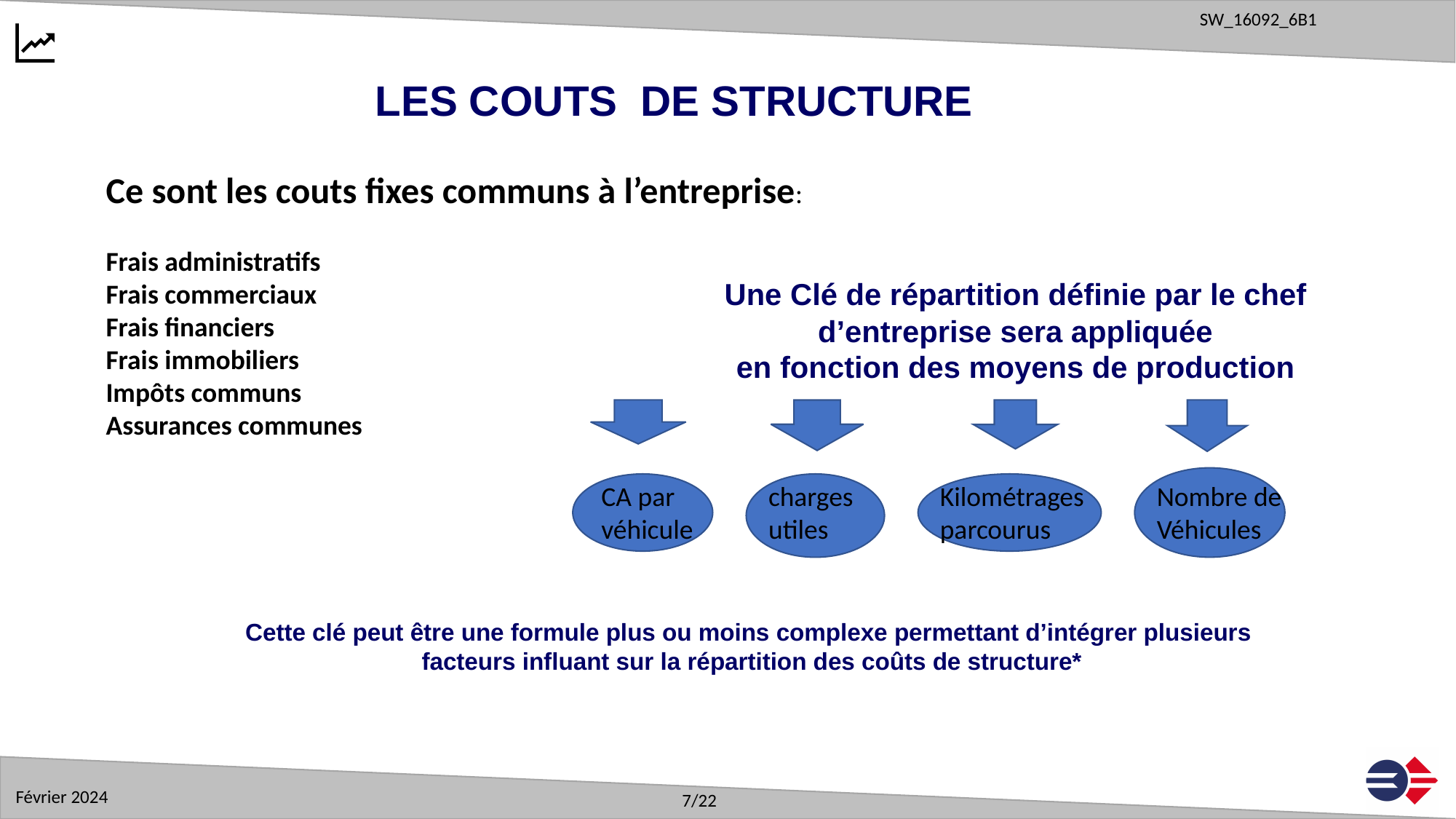

LES COUTS  DE STRUCTURE
Ce sont les couts fixes communs à l’entreprise:

Frais administratifs
Frais commerciaux
Frais financiers
Frais immobiliers
Impôts communs
Assurances communes
Une Clé de répartition définie par le chef d’entreprise sera appliquée
en fonction des moyens de production

CA par véhicule

charges utiles

Kilométrages parcourus
Nombre de  Véhicules
Cette clé peut être une formule plus ou moins complexe permettant d’intégrer plusieurs
 facteurs influant sur la répartition des coûts de structure*